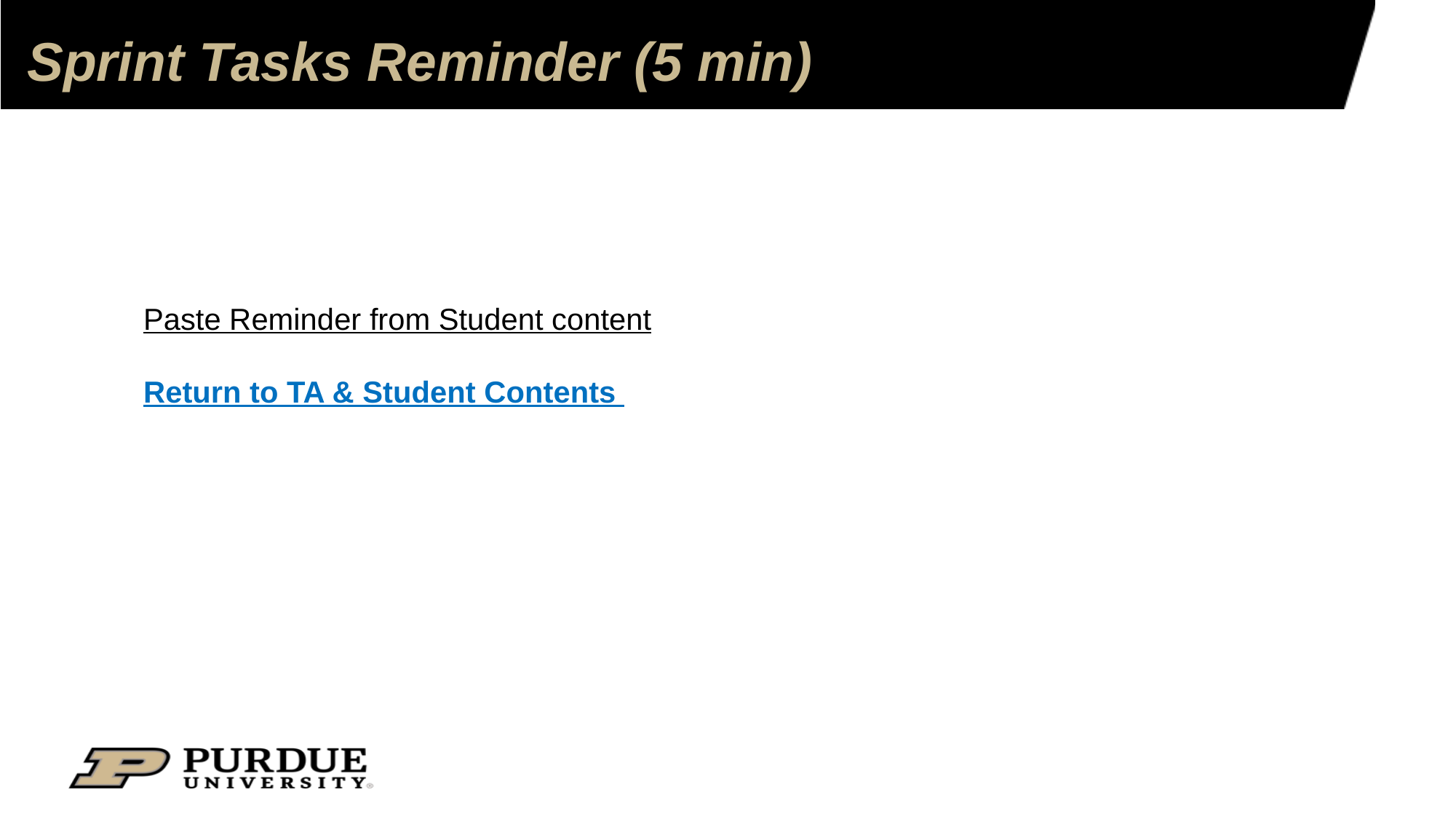

# Sprint Tasks Reminder (5 min)
Paste Reminder from Student content

Return to TA & Student Contents